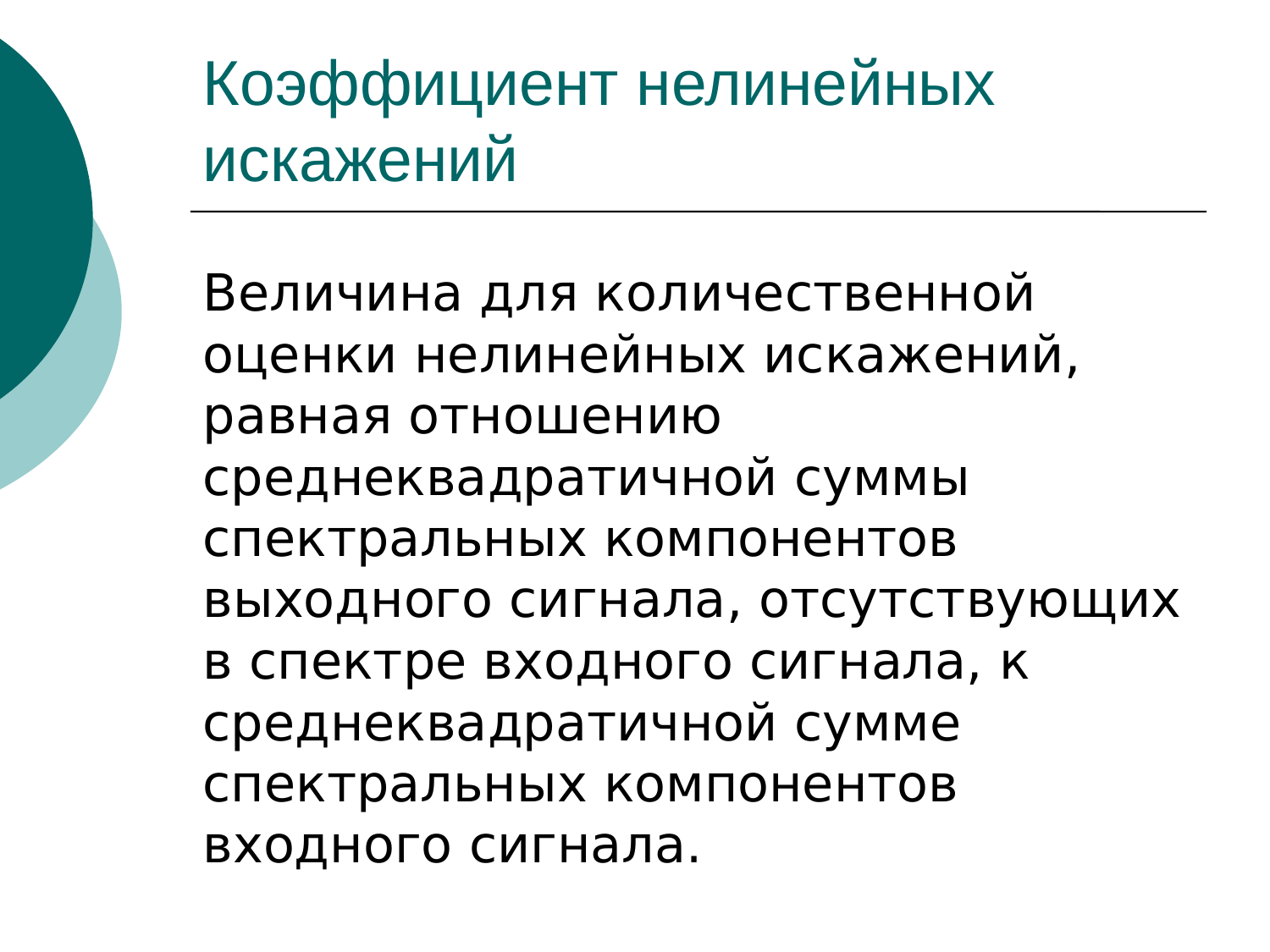

# Коэффициент нелинейных искажений
Величина для количественной оценки нелинейных искажений, равная отношению среднеквадратичной суммы спектральных компонентов выходного сигнала, отсутствующих в спектре входного сигнала, к среднеквадратичной сумме спектральных компонентов входного сигнала.